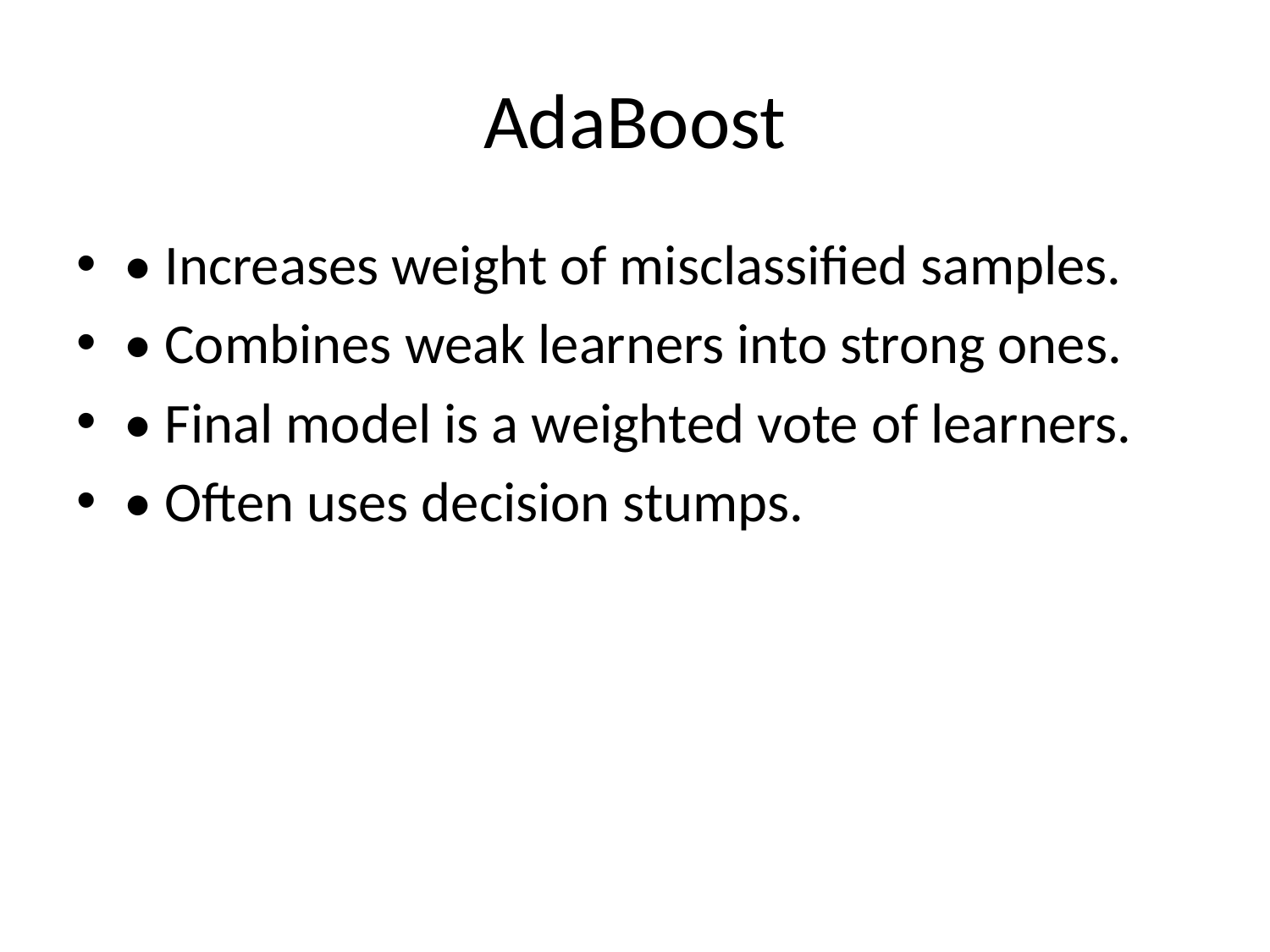

# AdaBoost
• Increases weight of misclassified samples.
• Combines weak learners into strong ones.
• Final model is a weighted vote of learners.
• Often uses decision stumps.